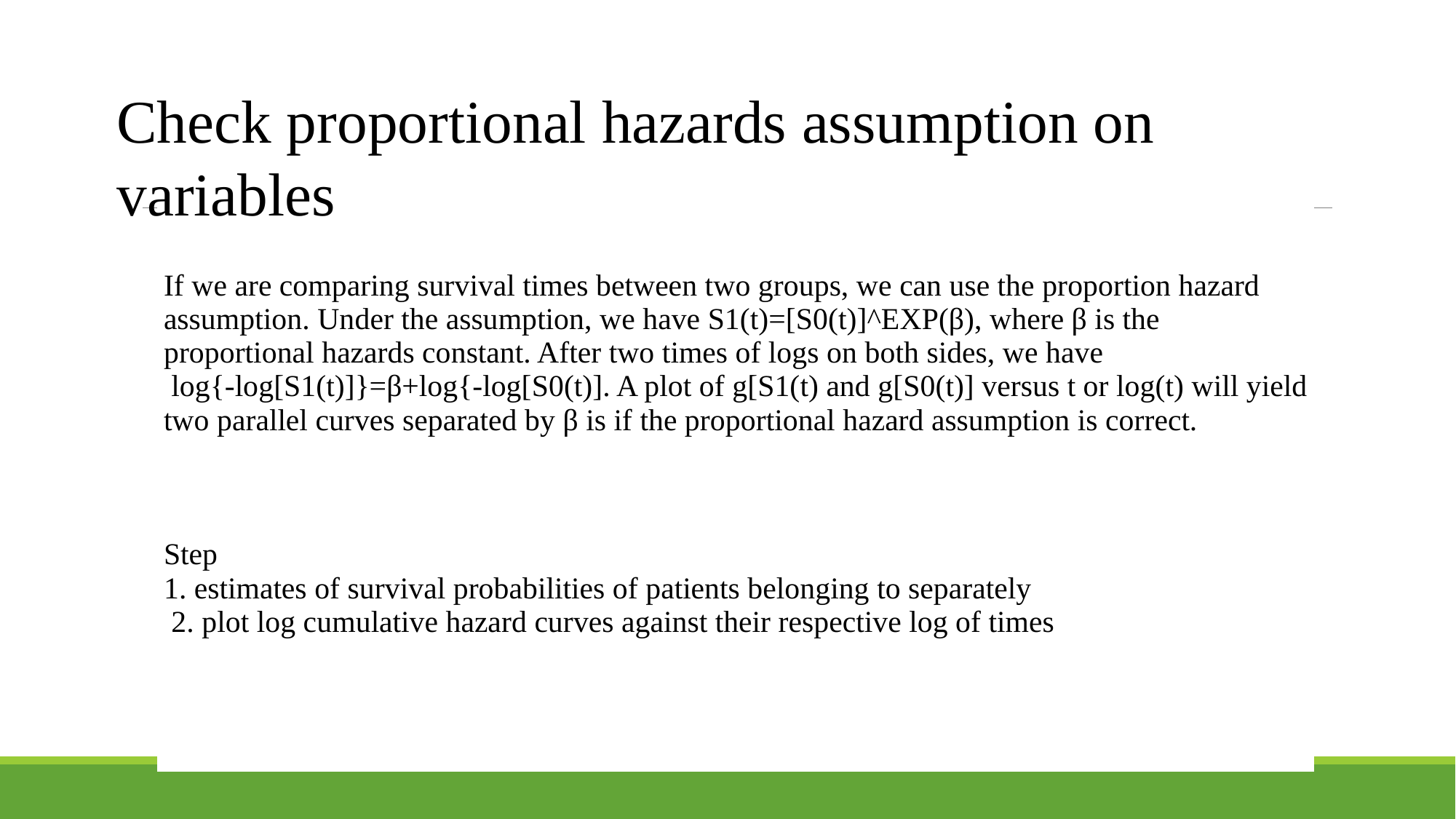

Check proportional hazards assumption on variables
|  |
| --- |
| If we are comparing survival times between two groups, we can use the proportion hazard assumption. Under the assumption, we have S1(t)=[S0(t)]^EXP(β), where β is the proportional hazards constant. After two times of logs on both sides, we have log{-log[S1(t)]}=β+log{-log[S0(t)]. A plot of g[S1(t) and g[S0(t)] versus t or log(t) will yield two parallel curves separated by β is if the proportional hazard assumption is correct. Step 1. estimates of survival probabilities of patients belonging to separately 2. plot log cumulative hazard curves against their respective log of times |
|  |
|  |